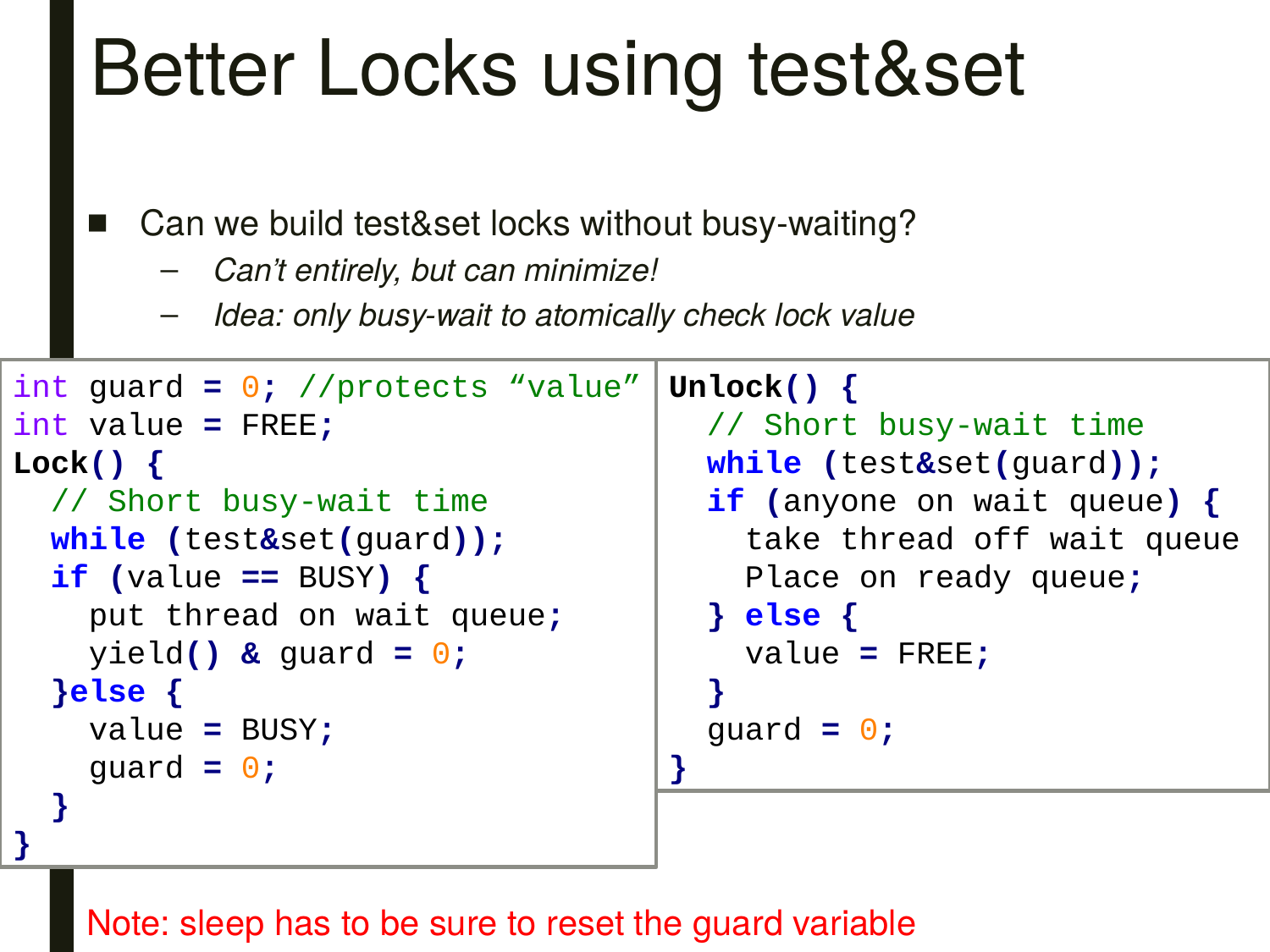

# Better Locks using test&set
Can we build test&set locks without busy-waiting?
Can’t entirely, but can minimize!
Idea: only busy-wait to atomically check lock value

Note: sleep has to be sure to reset the guard variable
int guard = 0; //protects “value”
int value = FREE;
Lock() {
  // Short busy-wait time
  while (test&set(guard));
  if (value == BUSY) {
    put thread on wait queue;
    yield() & guard = 0;
  }else {
    value = BUSY;
    guard = 0;
  }
}
Unlock() {
  // Short busy-wait time
  while (test&set(guard));
  if (anyone on wait queue) {
    take thread off wait queue
    Place on ready queue;
  } else {
    value = FREE;
  }
  guard = 0;
}